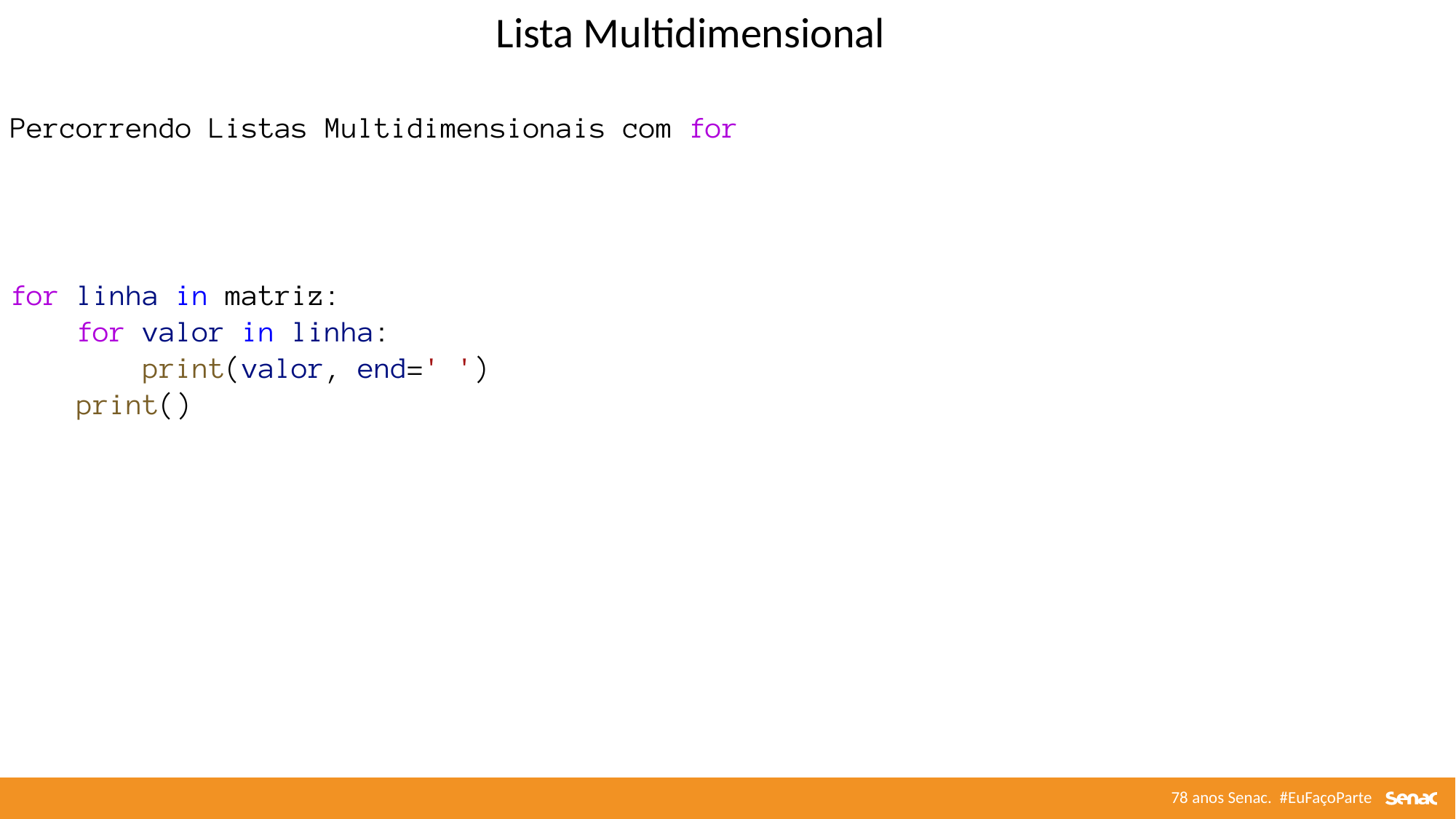

Lista Multidimensional

Percorrendo Listas Multidimensionais com for

for linha in matriz:
    for valor in linha:
        print(valor, end=' ')
    print()